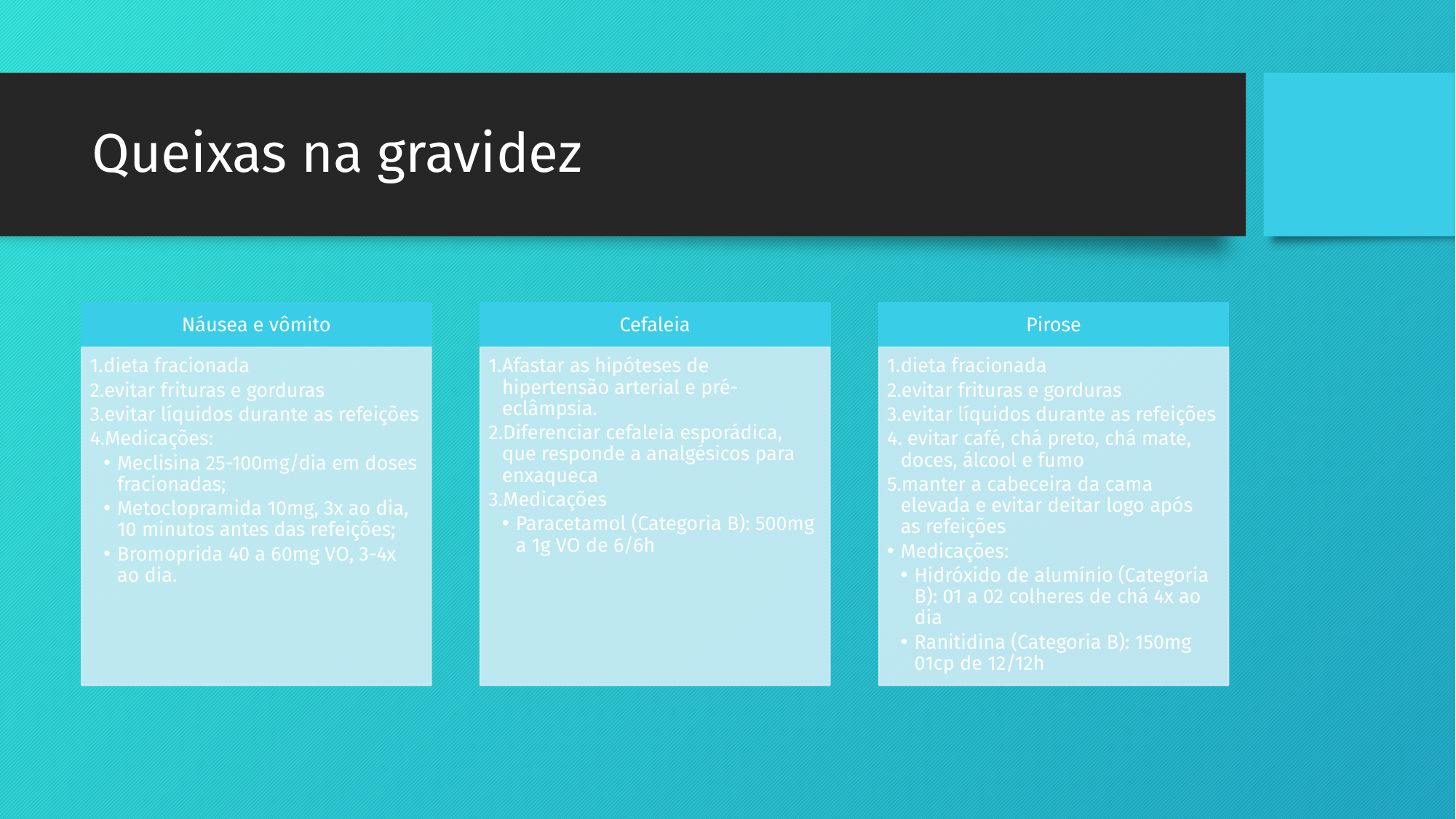

# Queixas na gravidez
Náusea e vômito
dieta fracionada
evitar frituras e gorduras
evitar líquidos durante as refeições
Medicações:
Meclisina 25-100mg/dia em doses fracionadas;
Metoclopramida 10mg, 3x ao dia, 10 minutos antes das refeições;
Bromoprida 40 a 60mg VO, 3-4x ao dia.
Cefaleia
Afastar as hipóteses de hipertensão arterial e pré-eclâmpsia.
Diferenciar cefaleia esporádica, que responde a analgésicos para enxaqueca
Medicações
Paracetamol (Categoria B): 500mg a 1g VO de 6/6h
Pirose
dieta fracionada
evitar frituras e gorduras
evitar líquidos durante as refeições
 evitar café, chá preto, chá mate, doces, álcool e fumo
manter a cabeceira da cama elevada e evitar deitar logo após as refeições
Medicações:
Hidróxido de alumínio (Categoria B): 01 a 02 colheres de chá 4x ao dia
Ranitidina (Categoria B): 150mg 01cp de 12/12h